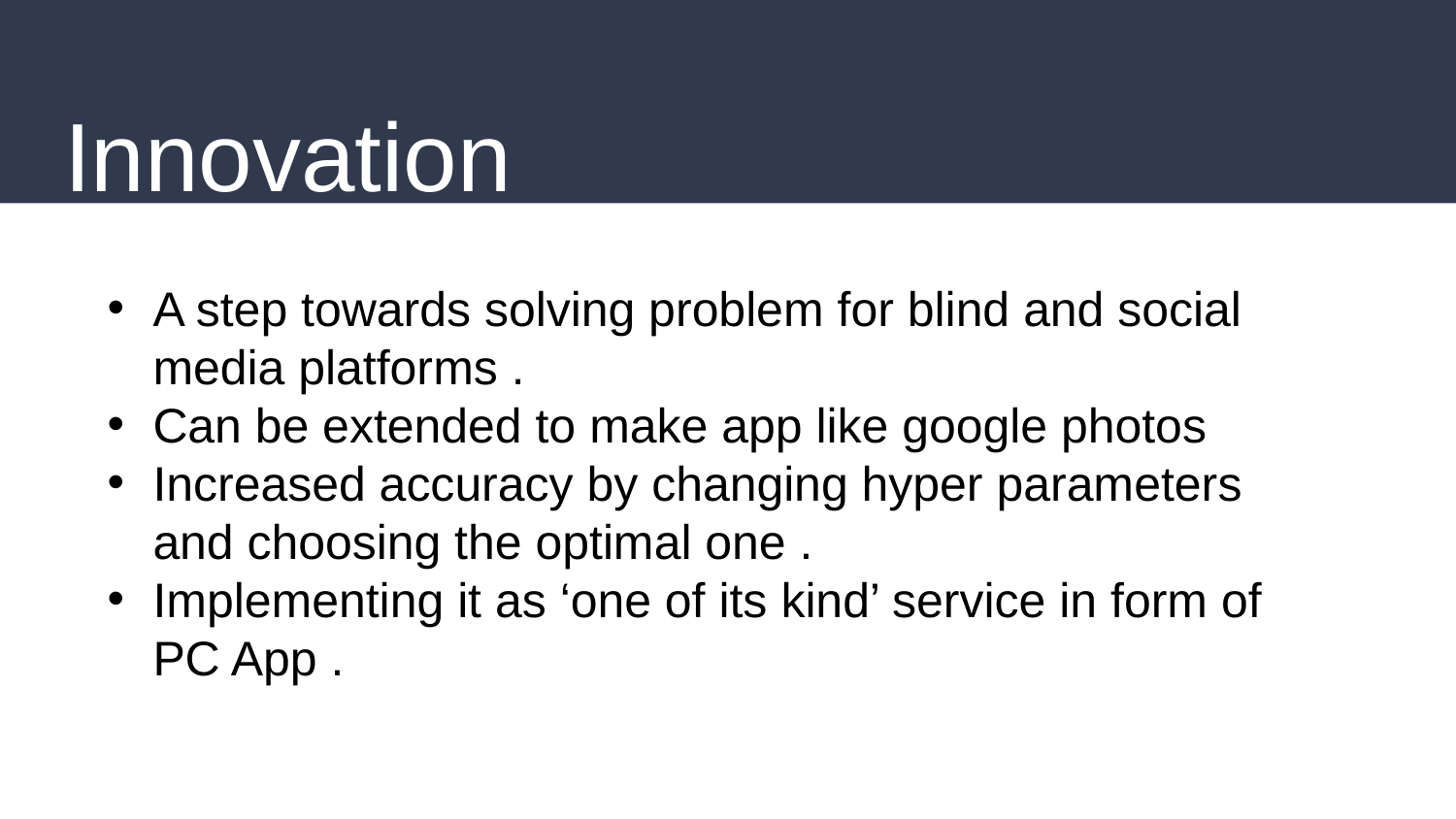

# Innovation
A step towards solving problem for blind and social media platforms .
Can be extended to make app like google photos
Increased accuracy by changing hyper parameters and choosing the optimal one .
Implementing it as ‘one of its kind’ service in form of PC App .